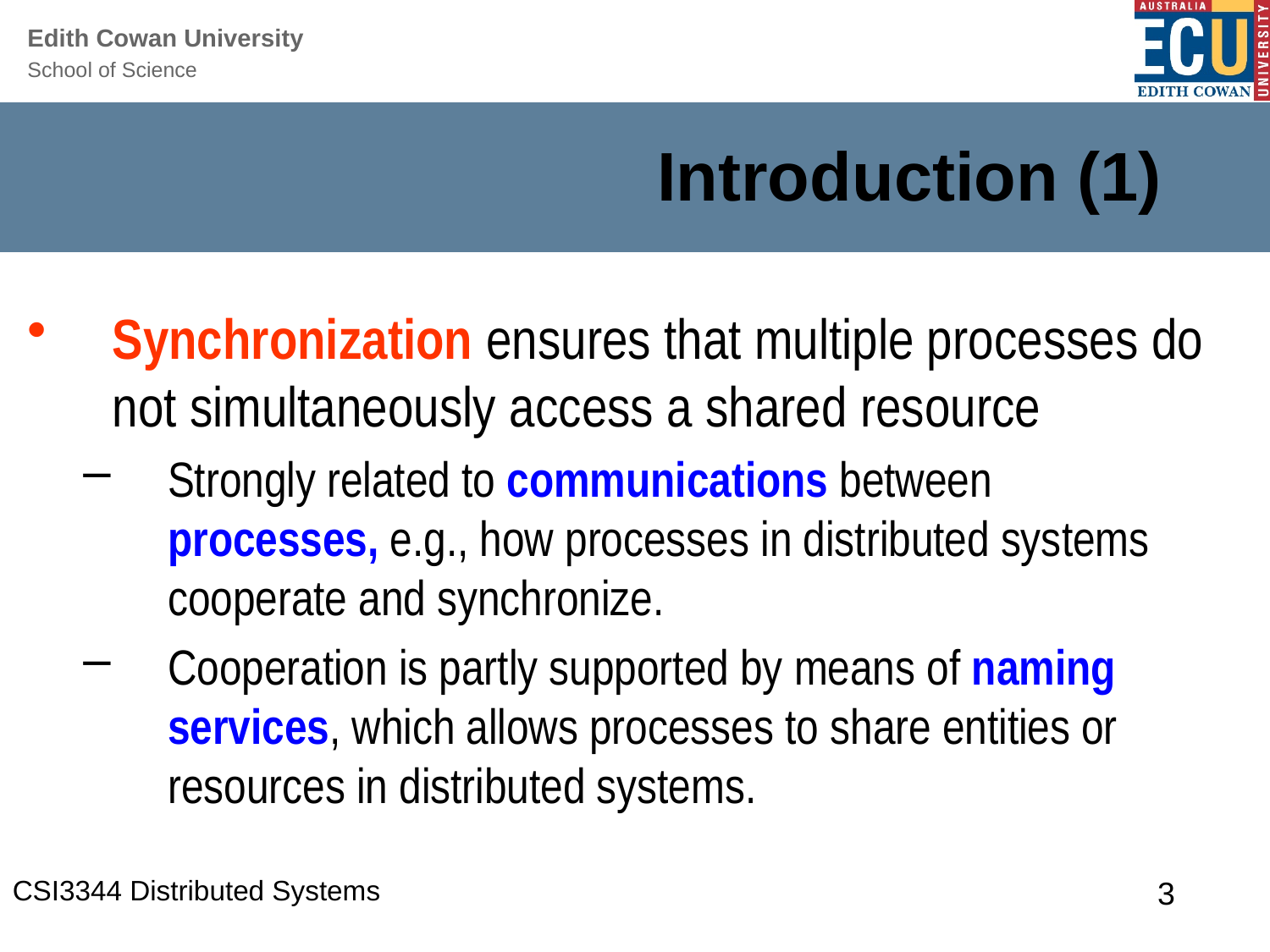

# Introduction (1)
Synchronization ensures that multiple processes do not simultaneously access a shared resource
Strongly related to communications between processes, e.g., how processes in distributed systems cooperate and synchronize.
Cooperation is partly supported by means of naming services, which allows processes to share entities or resources in distributed systems.
CSI3344 Distributed Systems
3